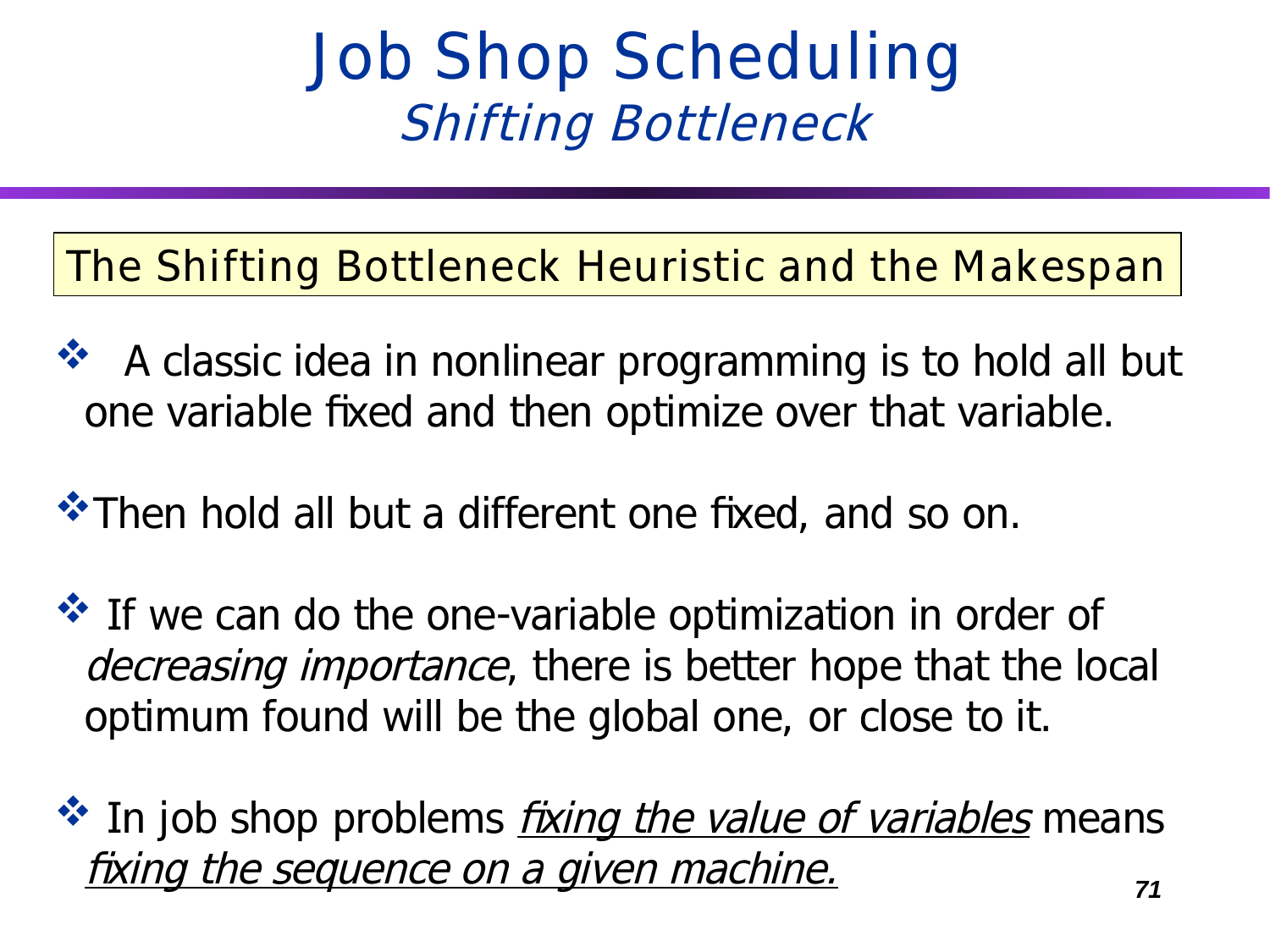

Job Shop Scheduling
Shifting Bottleneck
The Shifting Bottleneck Heuristic and the Makespan
	A classic idea in nonlinear programming is to hold all but one variable fixed and then optimize over that variable.

Then hold all but a different one fixed, and so on.

 If we can do the one-variable optimization in order of decreasing importance, there is better hope that the local optimum found will be the global one, or close to it.

 In job shop problems fixing the value of variables means fixing the sequence on a given machine.
71